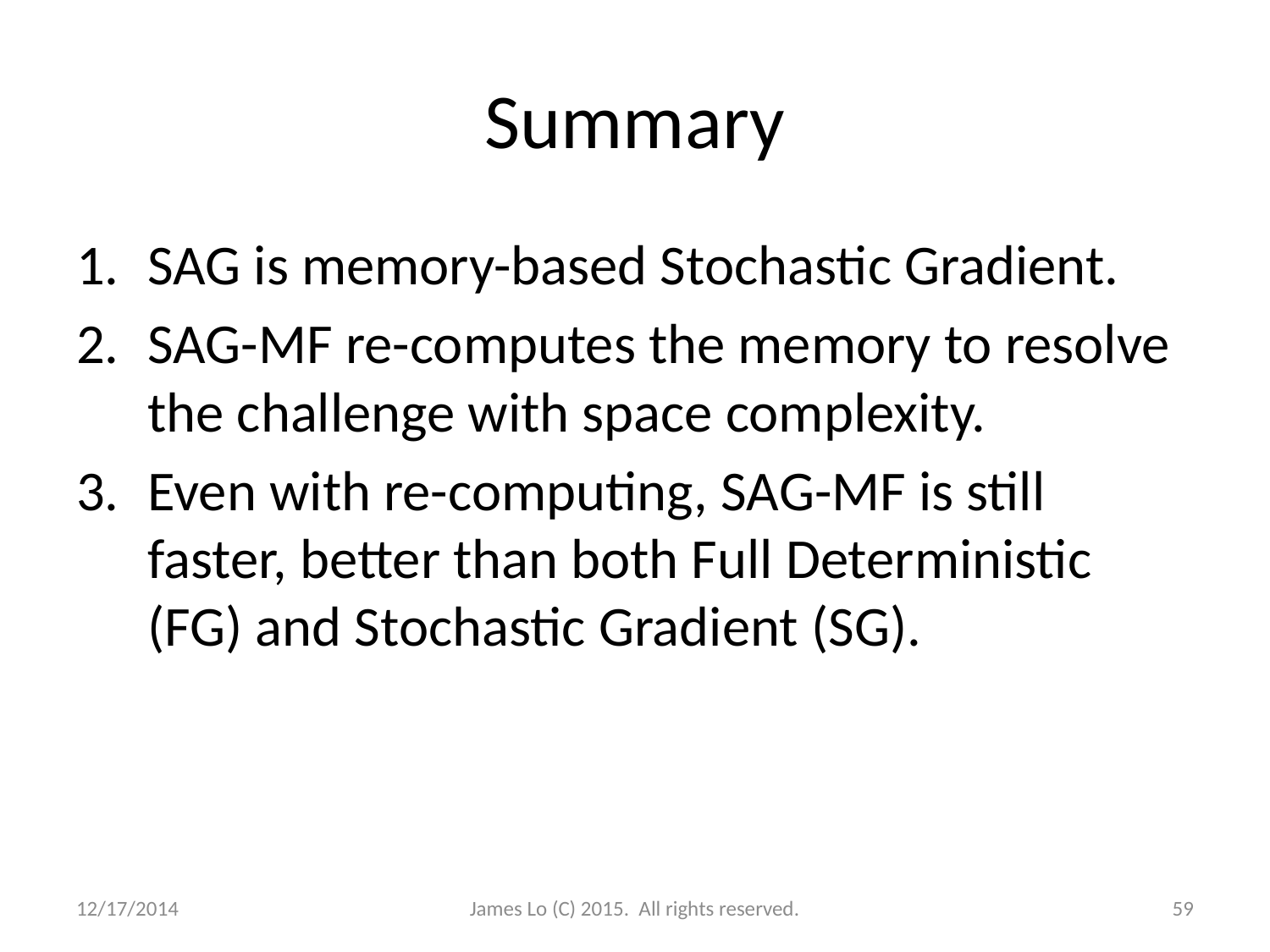

# Summary
SAG is memory-based Stochastic Gradient.
SAG-MF re-computes the memory to resolve the challenge with space complexity.
Even with re-computing, SAG-MF is still faster, better than both Full Deterministic (FG) and Stochastic Gradient (SG).
12/17/2014
James Lo (C) 2015.  All rights reserved.
59